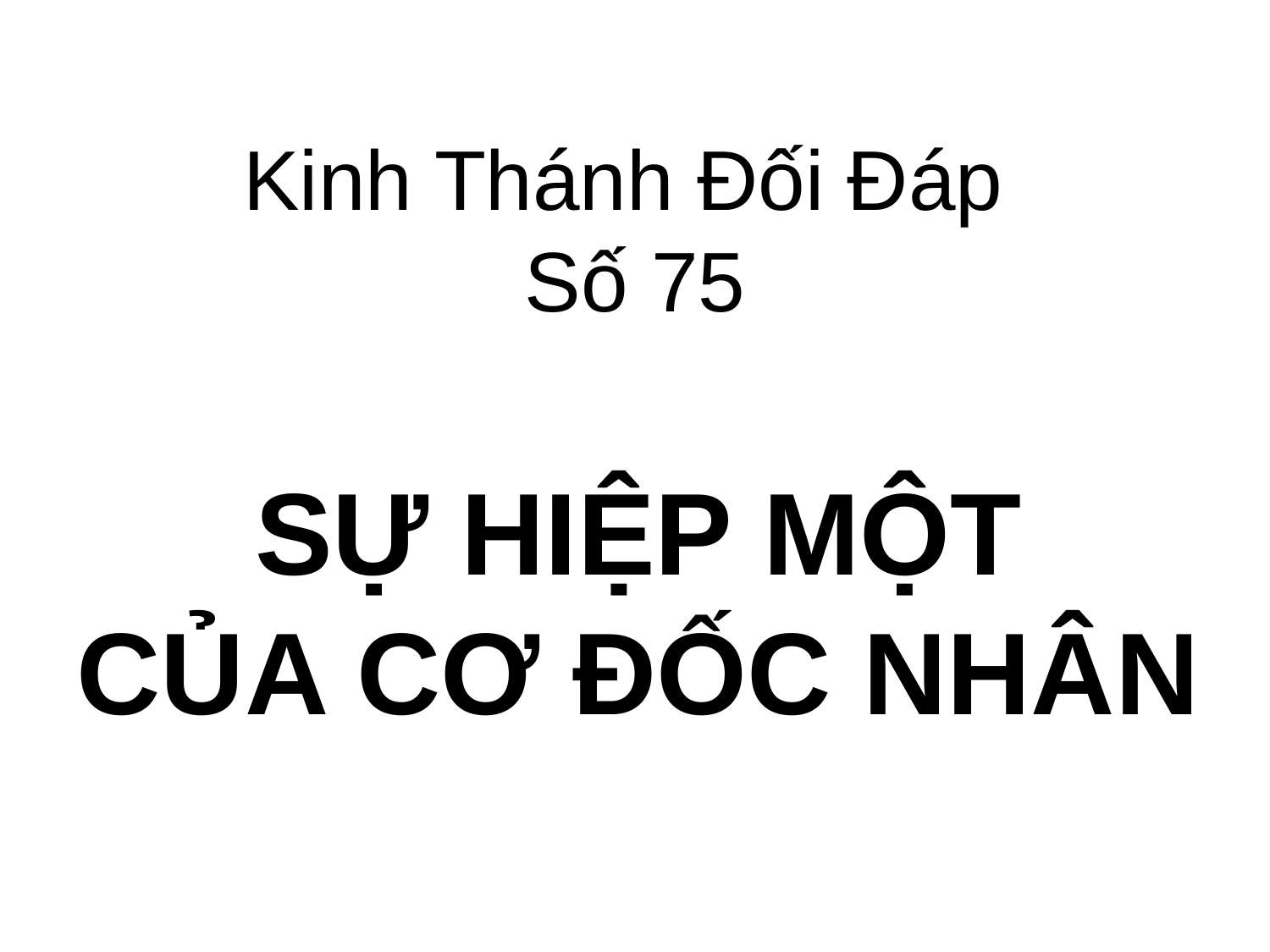

Kinh Thánh Đối Đáp
Số 75
SỰ HIỆP MỘT
CỦA CƠ ĐỐC NHÂN